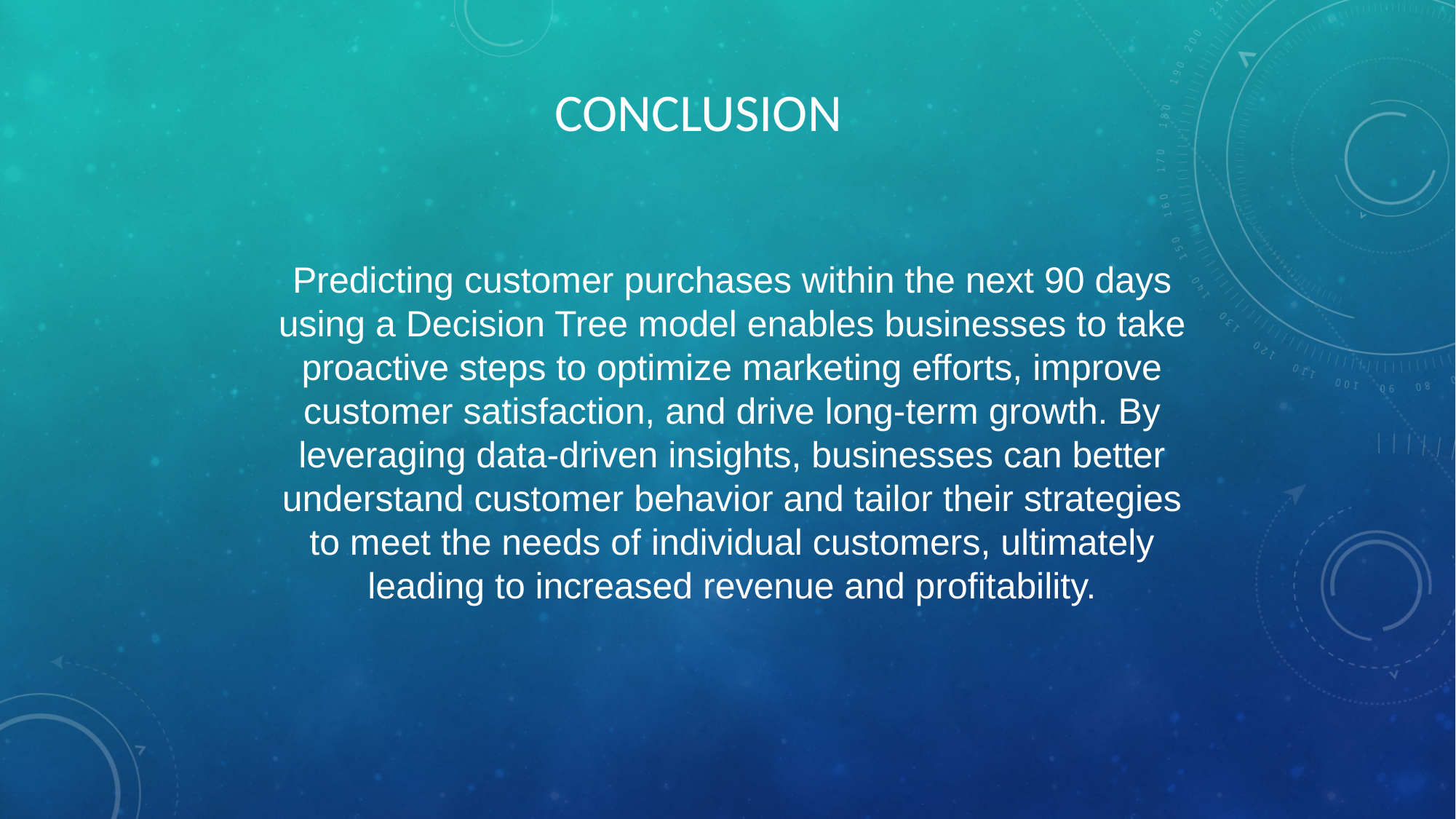

# Conclusion
Predicting customer purchases within the next 90 days using a Decision Tree model enables businesses to take proactive steps to optimize marketing efforts, improve customer satisfaction, and drive long-term growth. By leveraging data-driven insights, businesses can better understand customer behavior and tailor their strategies to meet the needs of individual customers, ultimately leading to increased revenue and profitability.